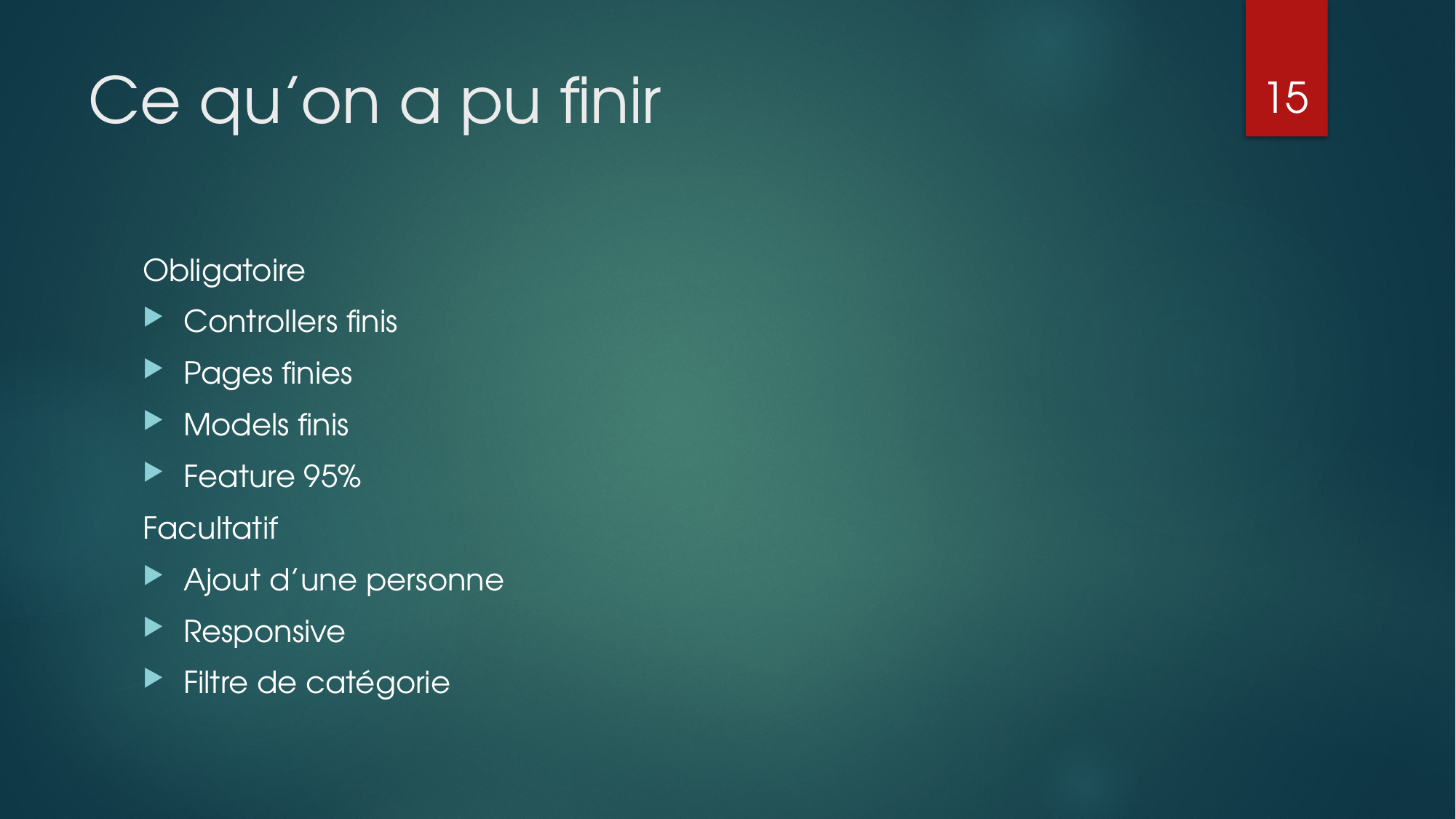

15
# Ce qu’on a pu finir
Obligatoire
Controllers finis
Pages finies
Models finis
Feature 95%
Facultatif
Ajout d’une personne
Responsive
Filtre de catégorie